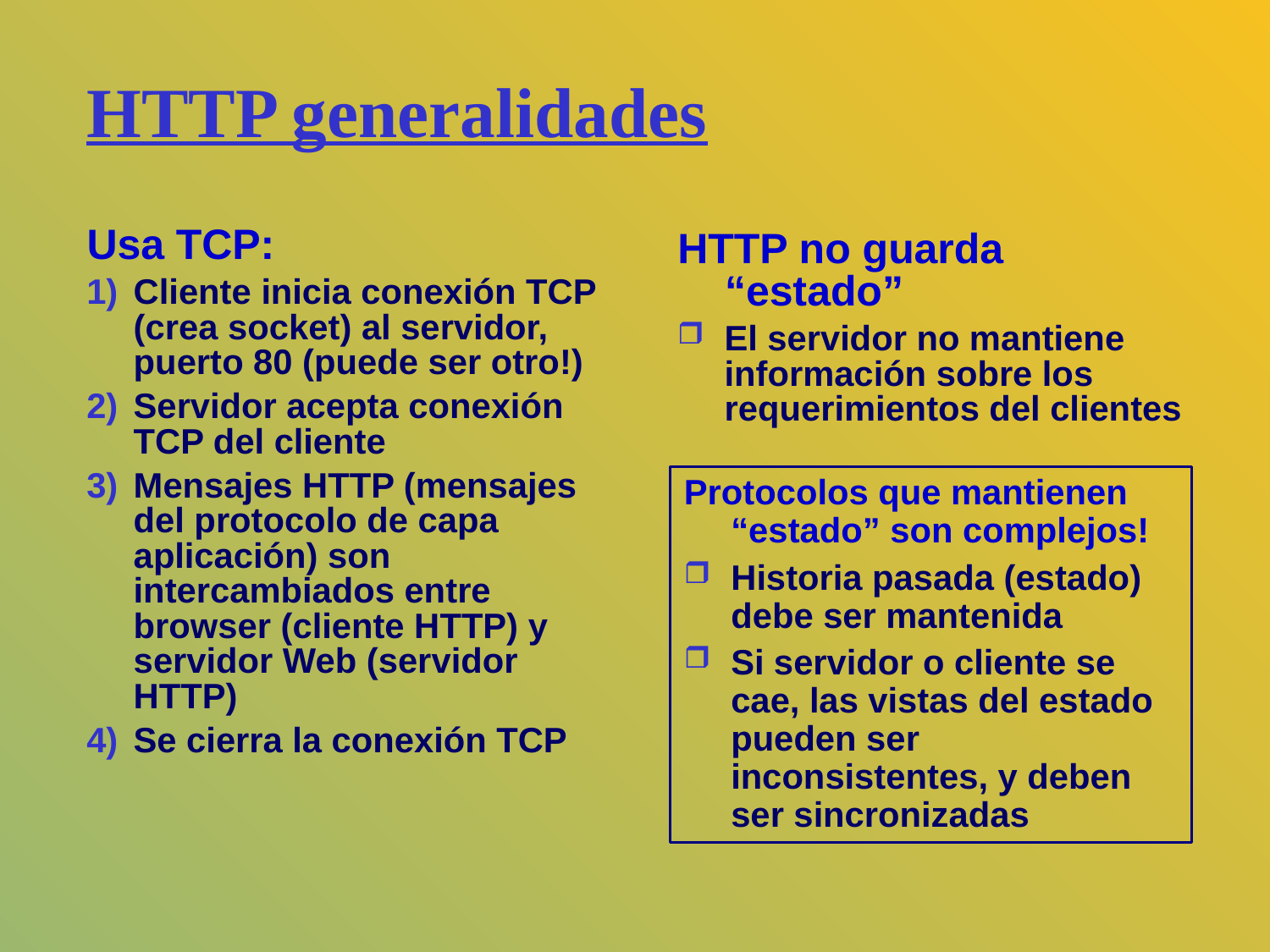

HTTP generalidades
Usa TCP:
Cliente inicia conexión TCP  (crea socket) al servidor, puerto 80 (puede ser otro!)
Servidor acepta conexión  TCP del cliente
Mensajes HTTP (mensajes del protocolo de capa aplicación) son intercambiados entre browser (cliente HTTP) y servidor Web (servidor HTTP)
Se cierra la conexión TCP
HTTP no guarda “estado”
El servidor no mantiene información sobre los requerimientos del clientes
Protocolos que mantienen “estado” son complejos!
Historia pasada (estado) debe ser mantenida
Si servidor o cliente se cae, las vistas del estado pueden ser inconsistentes, y deben ser sincronizadas